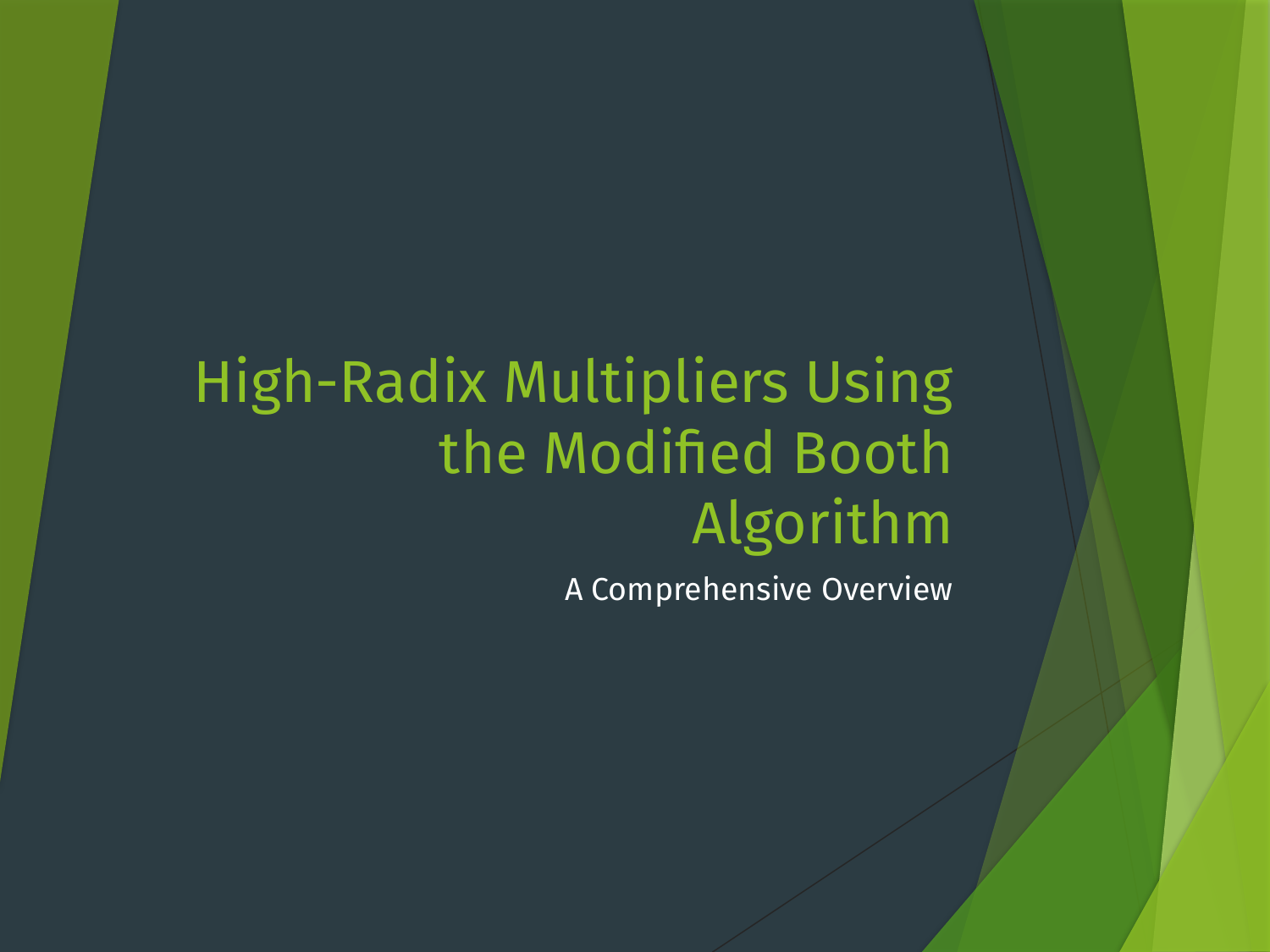

# High-Radix Multipliers Using the Modified Booth Algorithm
A Comprehensive Overview